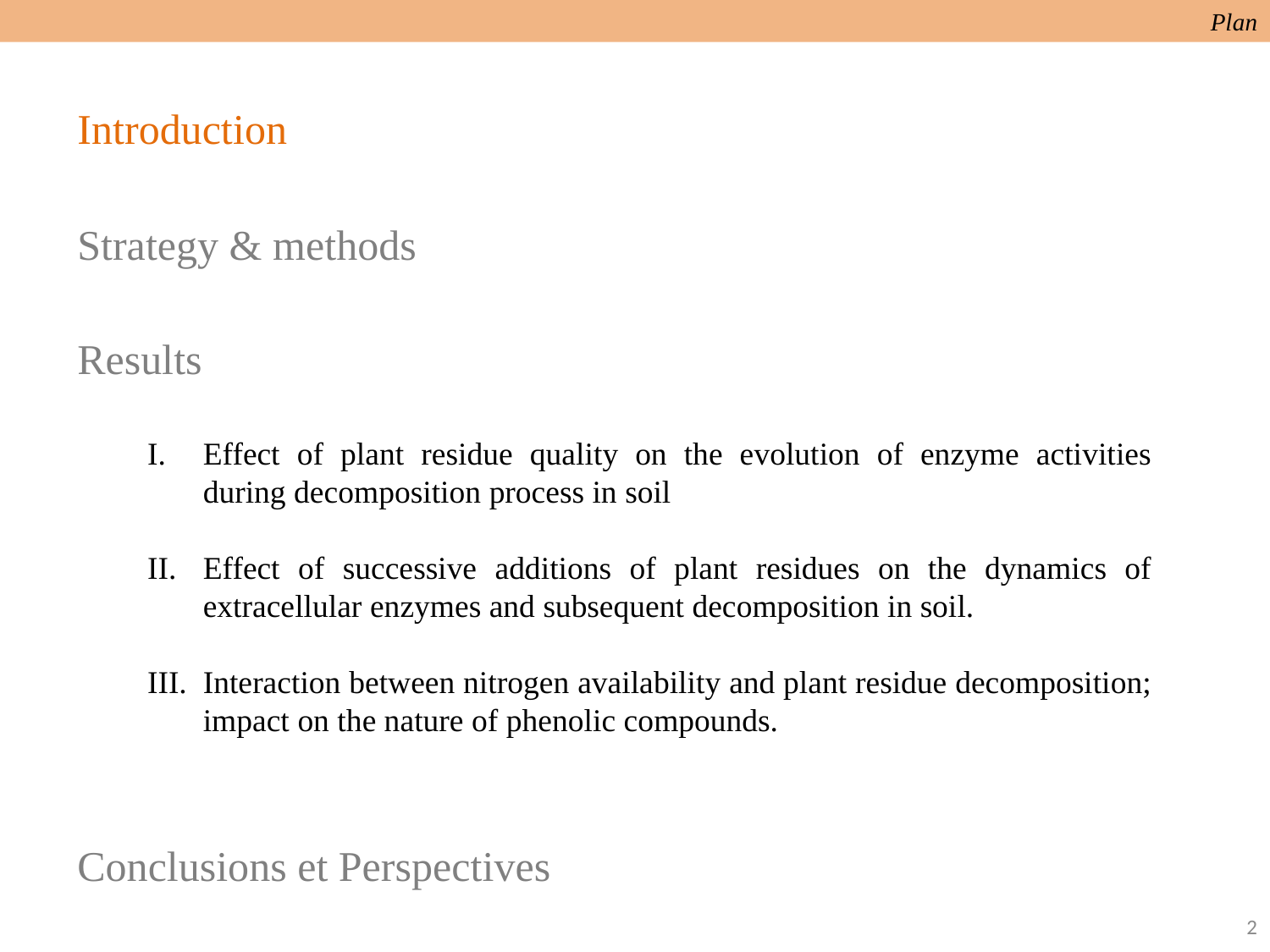

Plan
Introduction
Strategy & methods
Results
Effect of plant residue quality on the evolution of enzyme activities during decomposition process in soil

Effect of successive additions of plant residues on the dynamics of extracellular enzymes and subsequent decomposition in soil.

Interaction between nitrogen availability and plant residue decomposition; impact on the nature of phenolic compounds.
Conclusions et Perspectives
2